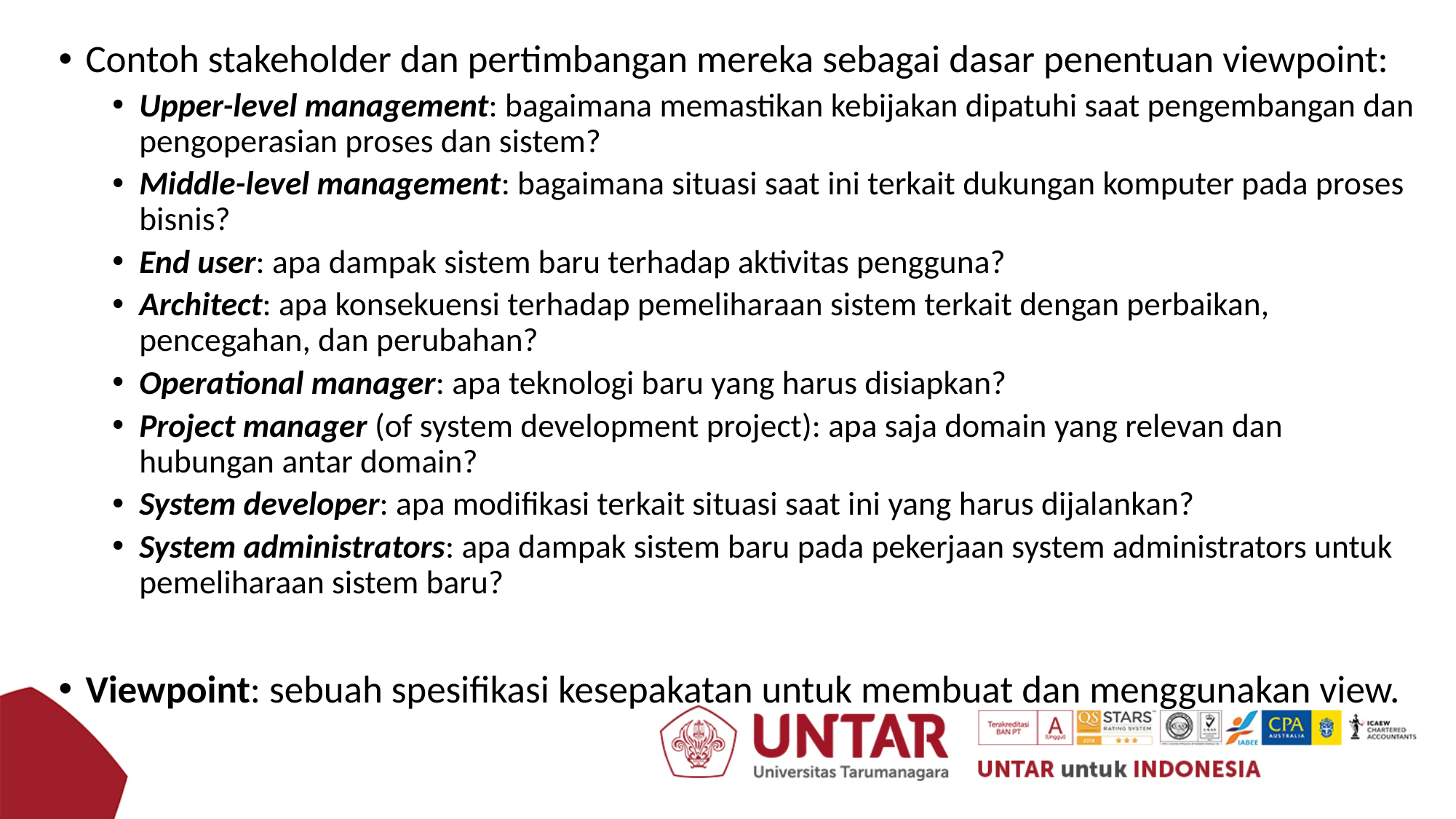

Contoh stakeholder dan pertimbangan mereka sebagai dasar penentuan viewpoint:
Upper-level management: bagaimana memastikan kebijakan dipatuhi saat pengembangan dan pengoperasian proses dan sistem?
Middle-level management: bagaimana situasi saat ini terkait dukungan komputer pada proses bisnis?
End user: apa dampak sistem baru terhadap aktivitas pengguna?
Architect: apa konsekuensi terhadap pemeliharaan sistem terkait dengan perbaikan, pencegahan, dan perubahan?
Operational manager: apa teknologi baru yang harus disiapkan?
Project manager (of system development project): apa saja domain yang relevan dan hubungan antar domain?
System developer: apa modifikasi terkait situasi saat ini yang harus dijalankan?
System administrators: apa dampak sistem baru pada pekerjaan system administrators untuk pemeliharaan sistem baru?

Viewpoint: sebuah spesifikasi kesepakatan untuk membuat dan menggunakan view.